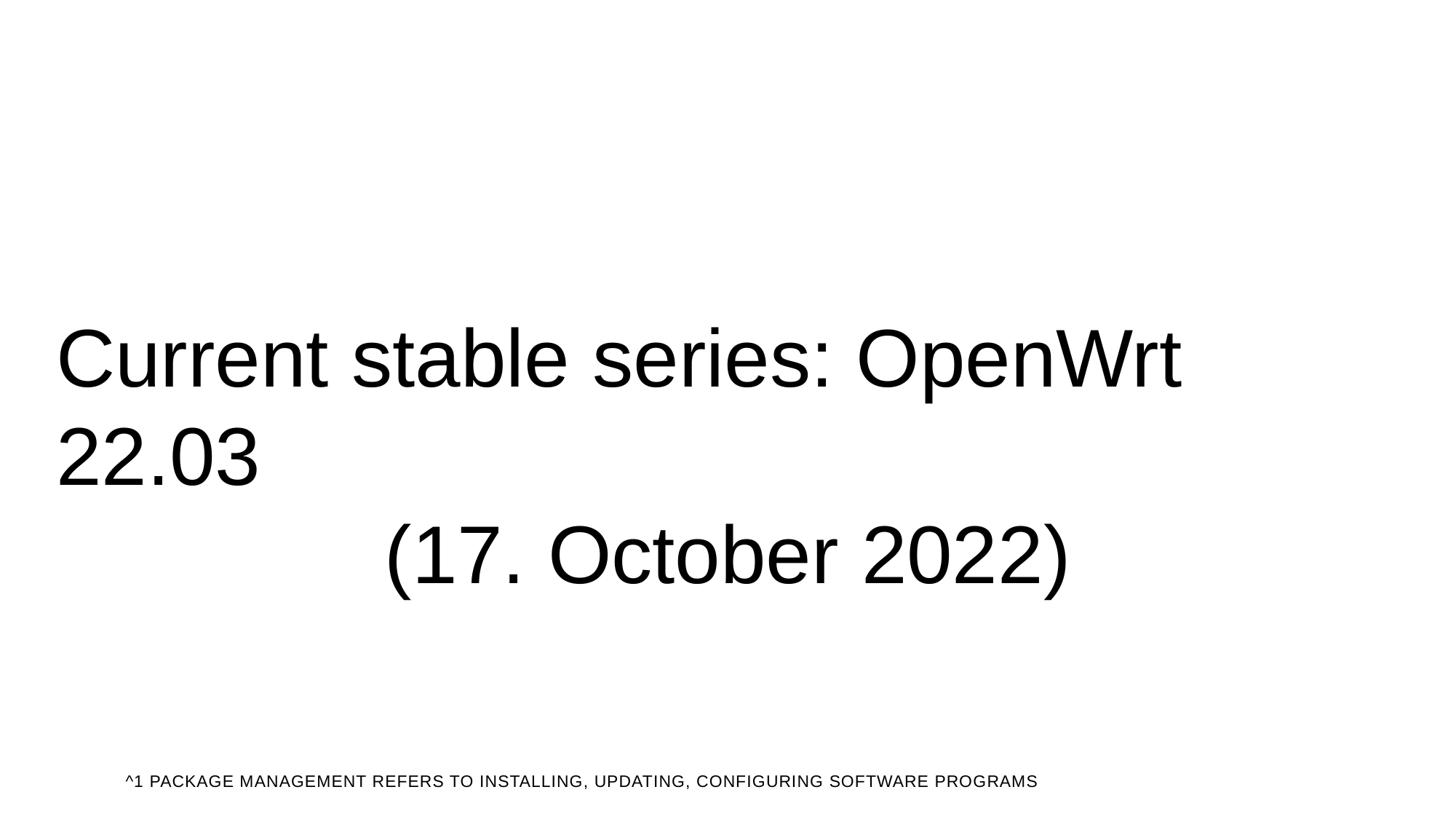

Current stable series: OpenWrt 22.03
(17. October 2022)

^1 Package management refers to installing, updating, configuring software programs